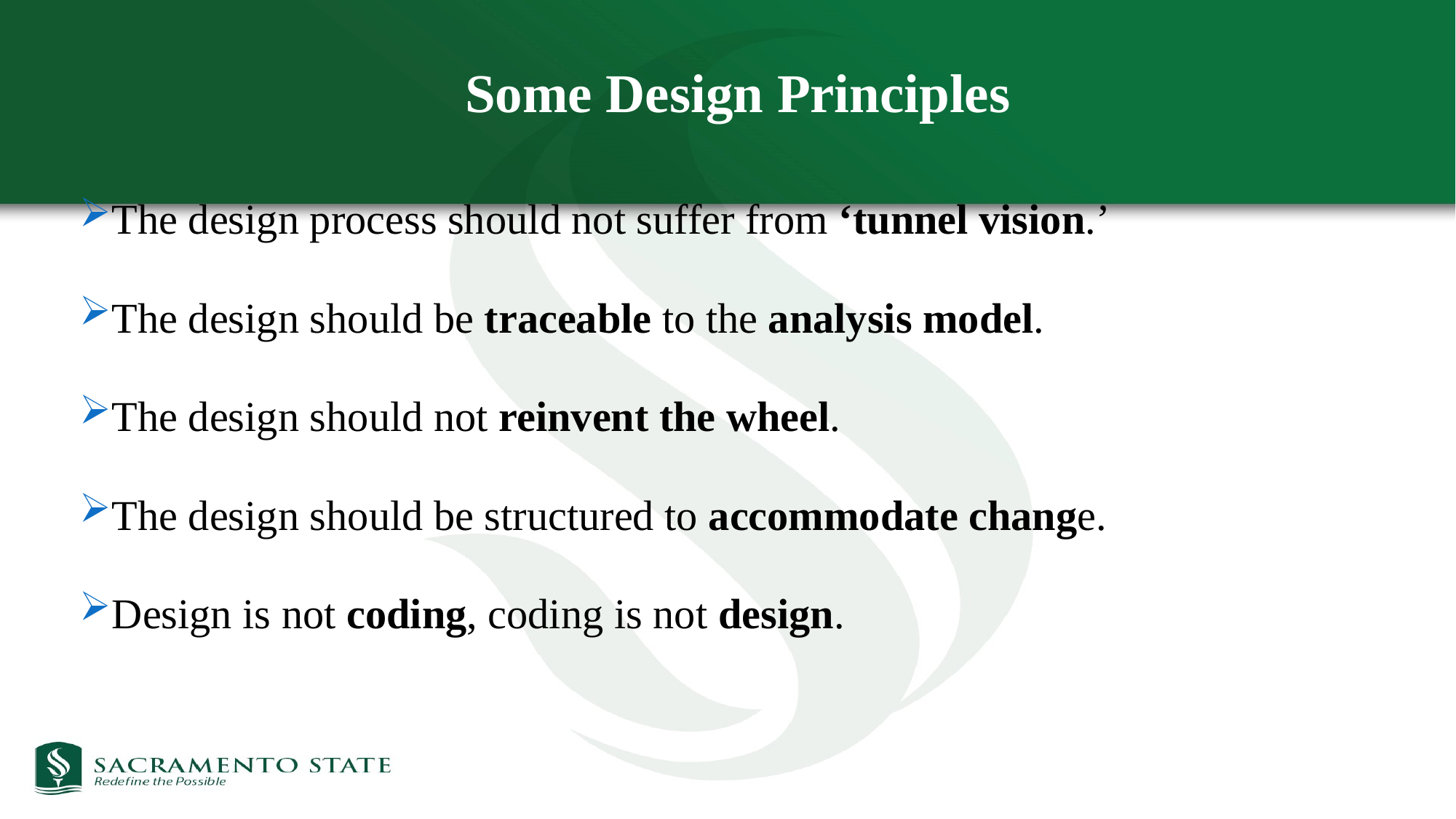

# Some Design Principles
The design process should not suffer from ‘tunnel vision.’

The design should be traceable to the analysis model.

The design should not reinvent the wheel.

The design should be structured to accommodate change.

Design is not coding, coding is not design.